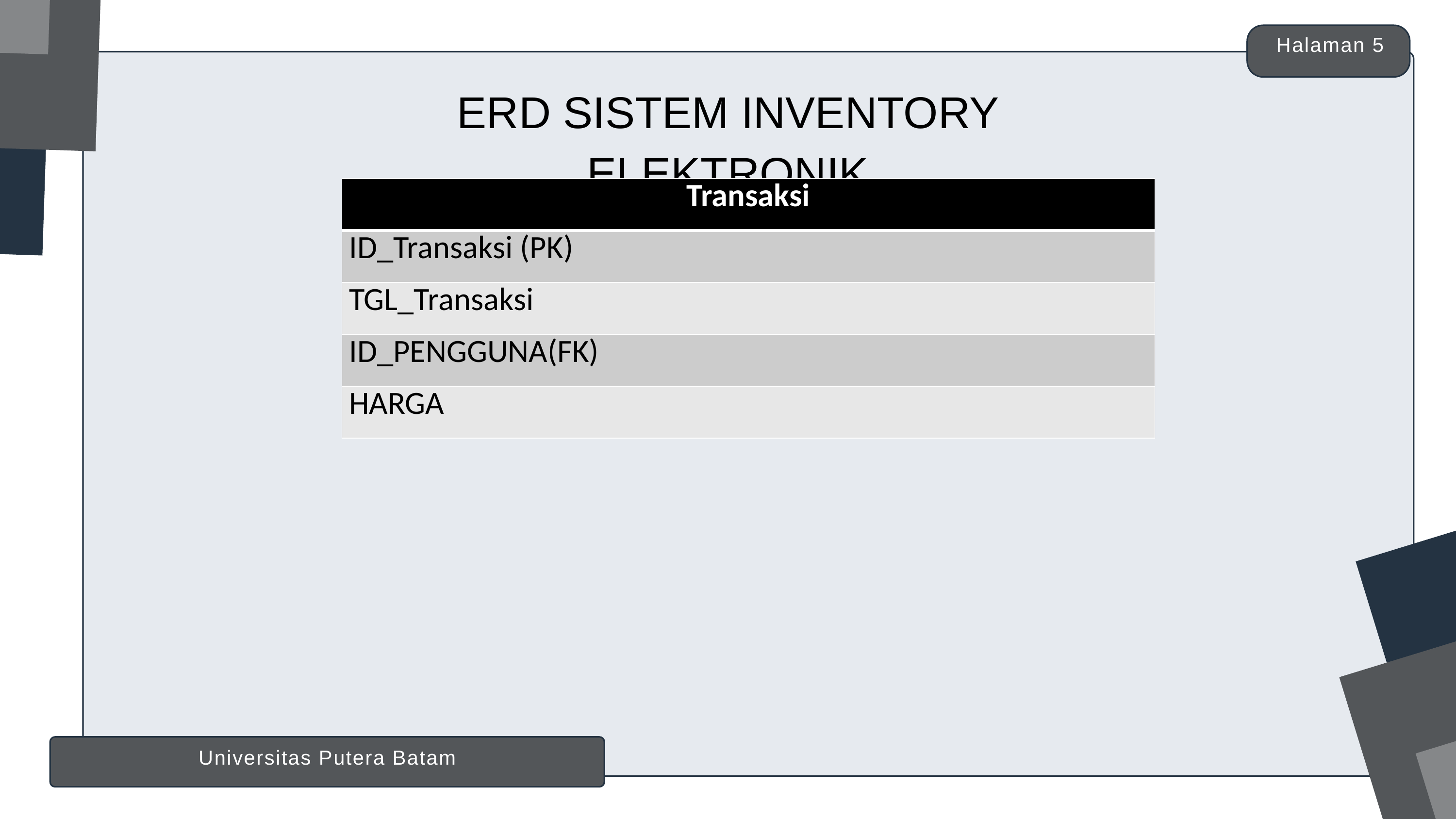

Halaman 5

ERD SISTEM INVENTORY ELEKTRONIK
| Transaksi |
| --- |
| ID\_Transaksi (PK) |
| TGL\_Transaksi |
| ID\_PENGGUNA(FK) |
| HARGA |

Universitas Putera Batam